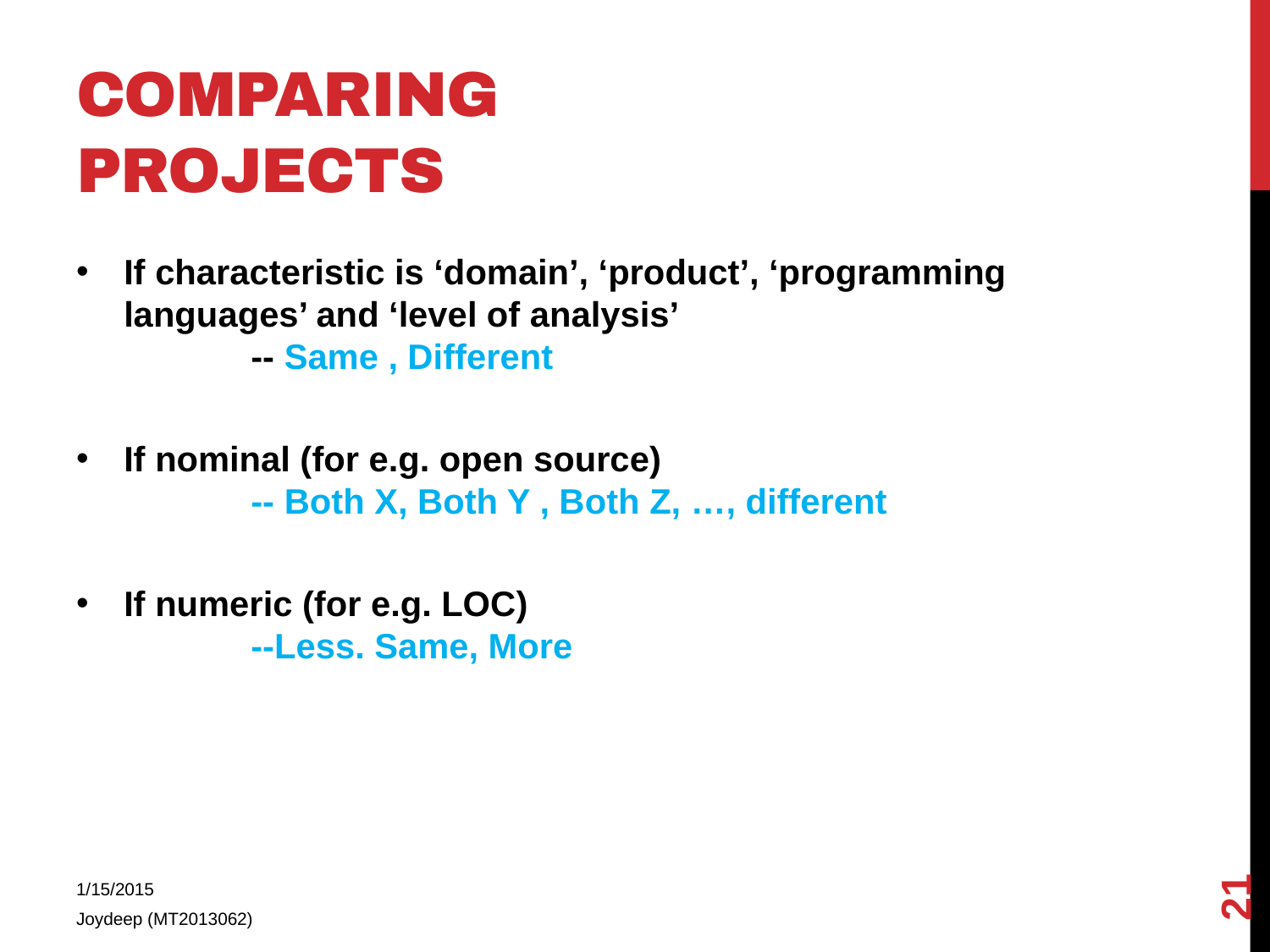

# Comparing projects
If characteristic is ‘domain’, ‘product’, ‘programming languages’ and ‘level of analysis’
	-- Same , Different
If nominal (for e.g. open source)
	-- Both X, Both Y , Both Z, …, different
If numeric (for e.g. LOC)
	--Less. Same, More
21
1/15/2015
Joydeep (MT2013062)